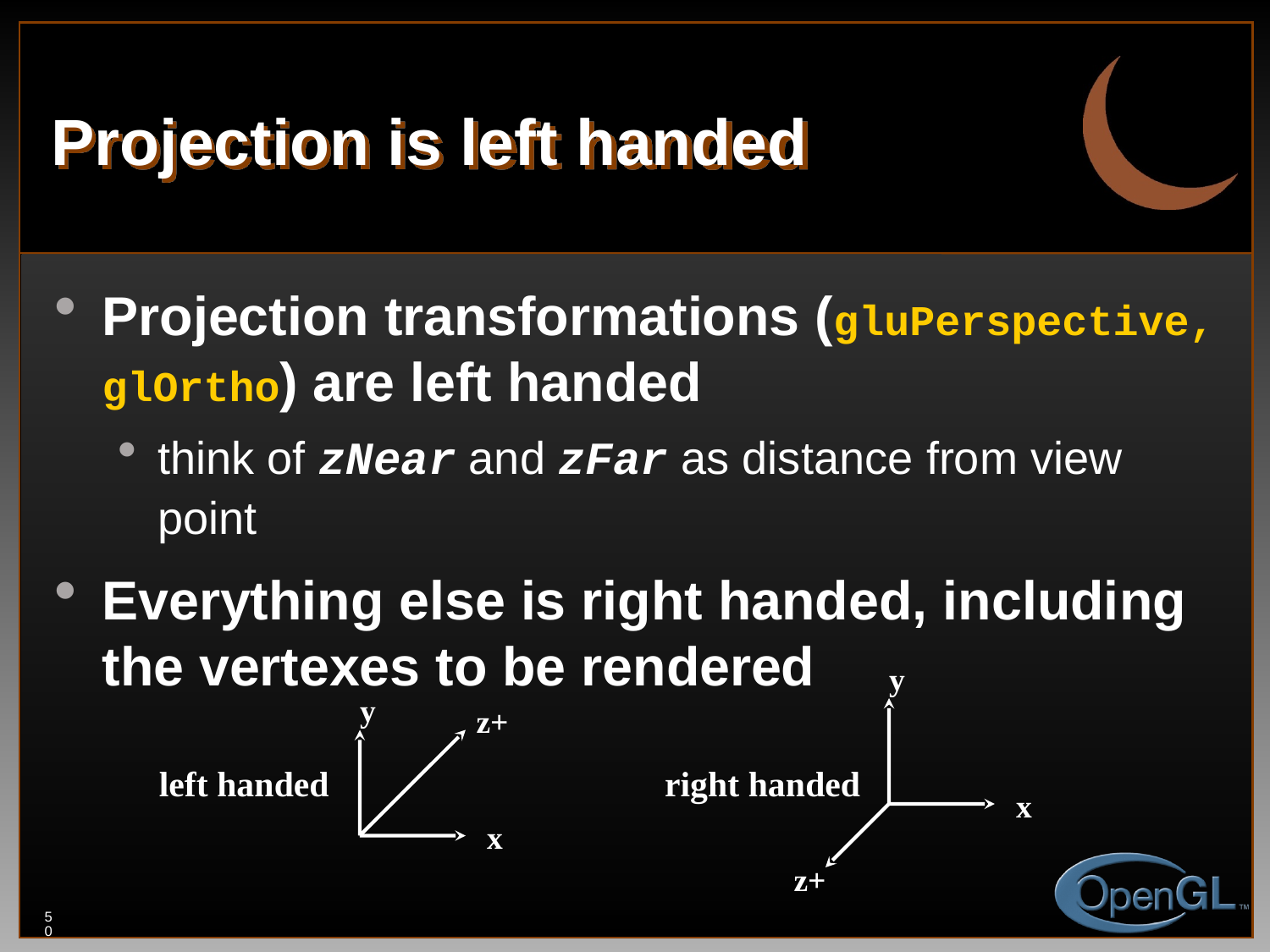

# Projection is left handed
Projection transformations (gluPerspective, glOrtho) are left handed
think of zNear and zFar as distance from view point
Everything else is right handed, including the vertexes to be rendered
y
y
z+

left handed
right handed
x

x

z+
50